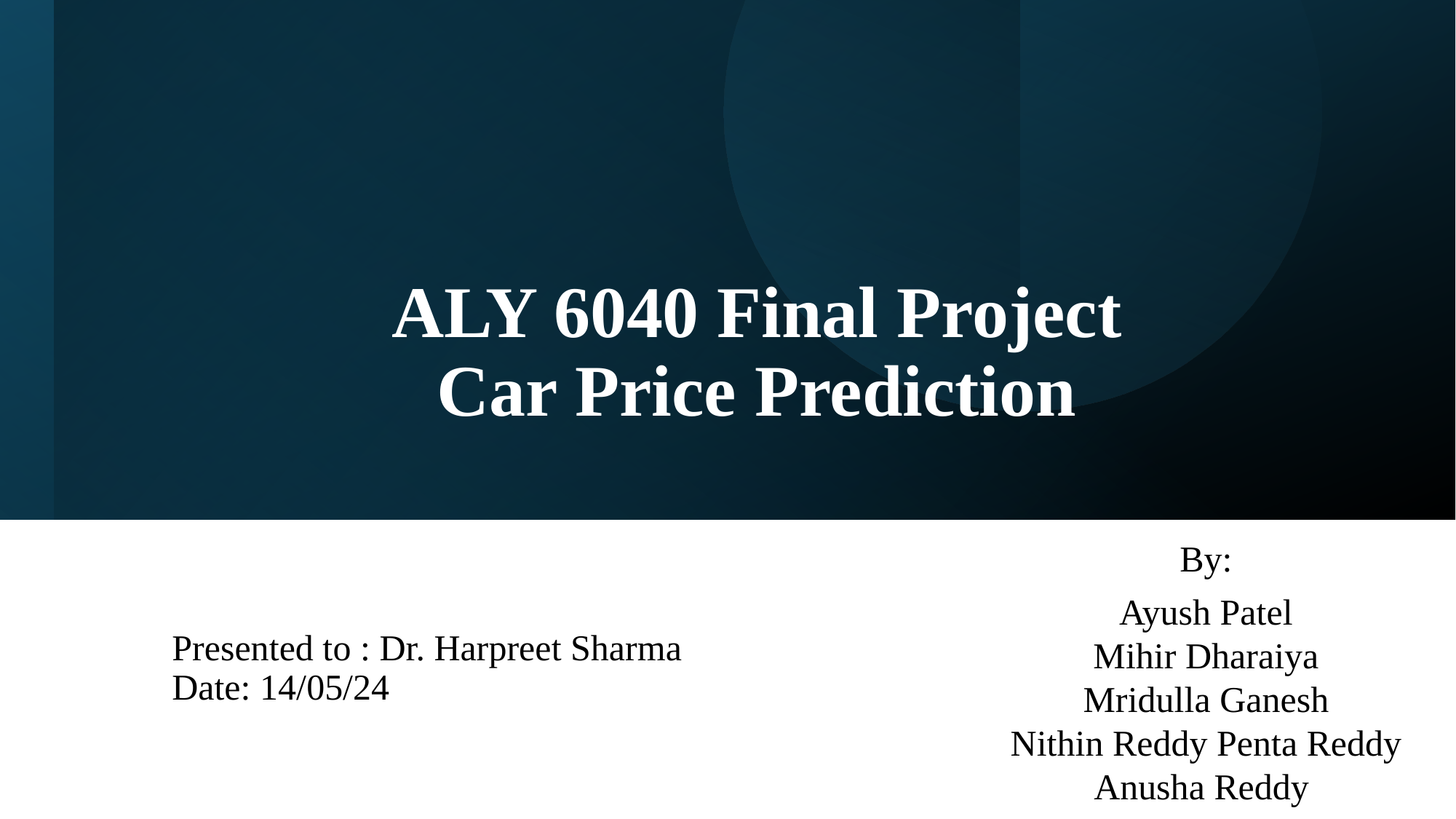

# ALY 6040 Final Project Car Price Prediction
By:
Ayush Patel
Mihir Dharaiya
Mridulla Ganesh
Nithin Reddy Penta Reddy
Anusha Reddy

Presented to : Dr. Harpreet Sharma
Date: 14/05/24